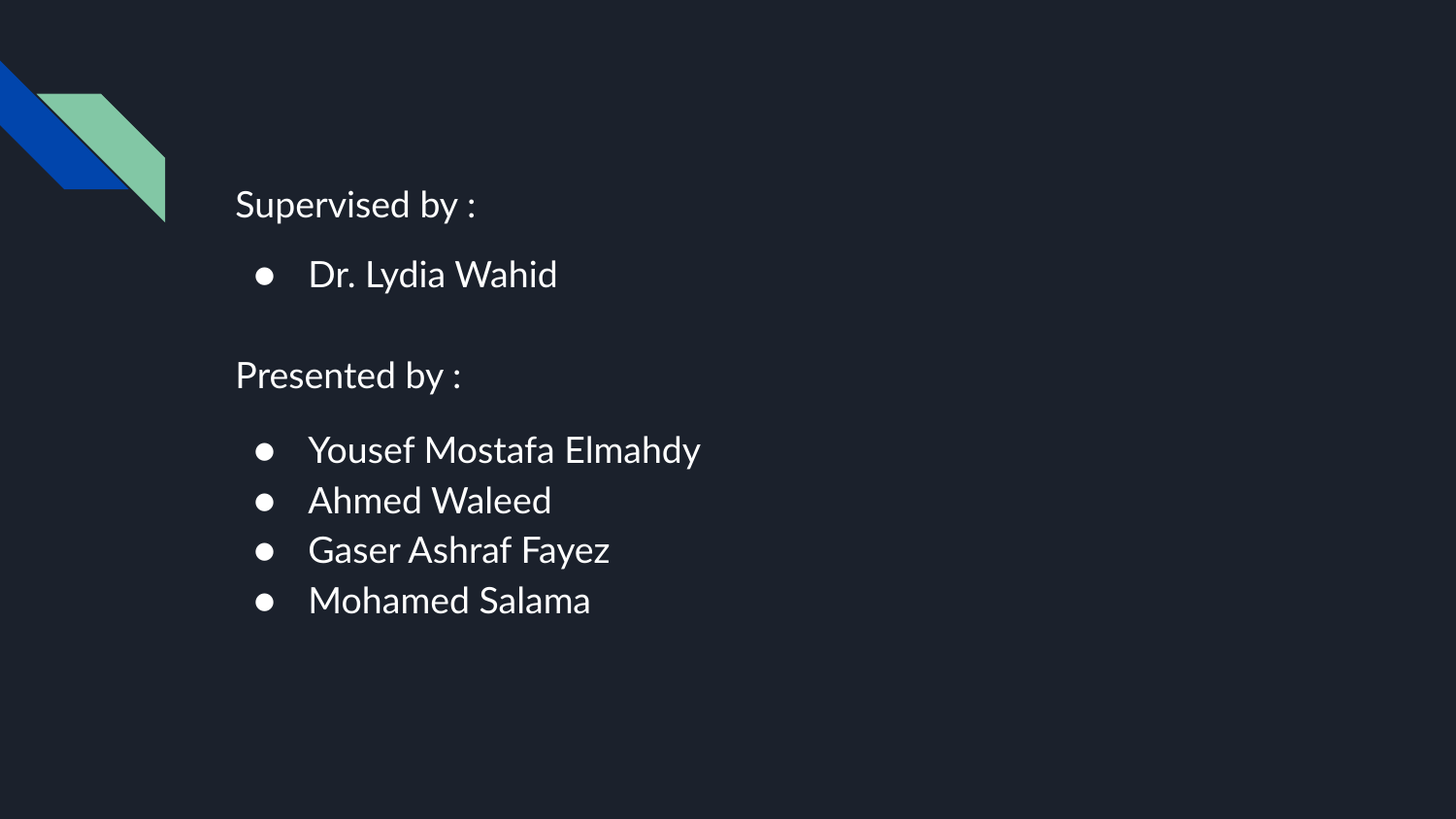

Supervised by :
Dr. Lydia Wahid
Presented by :
Yousef Mostafa Elmahdy
Ahmed Waleed
Gaser Ashraf Fayez
Mohamed Salama